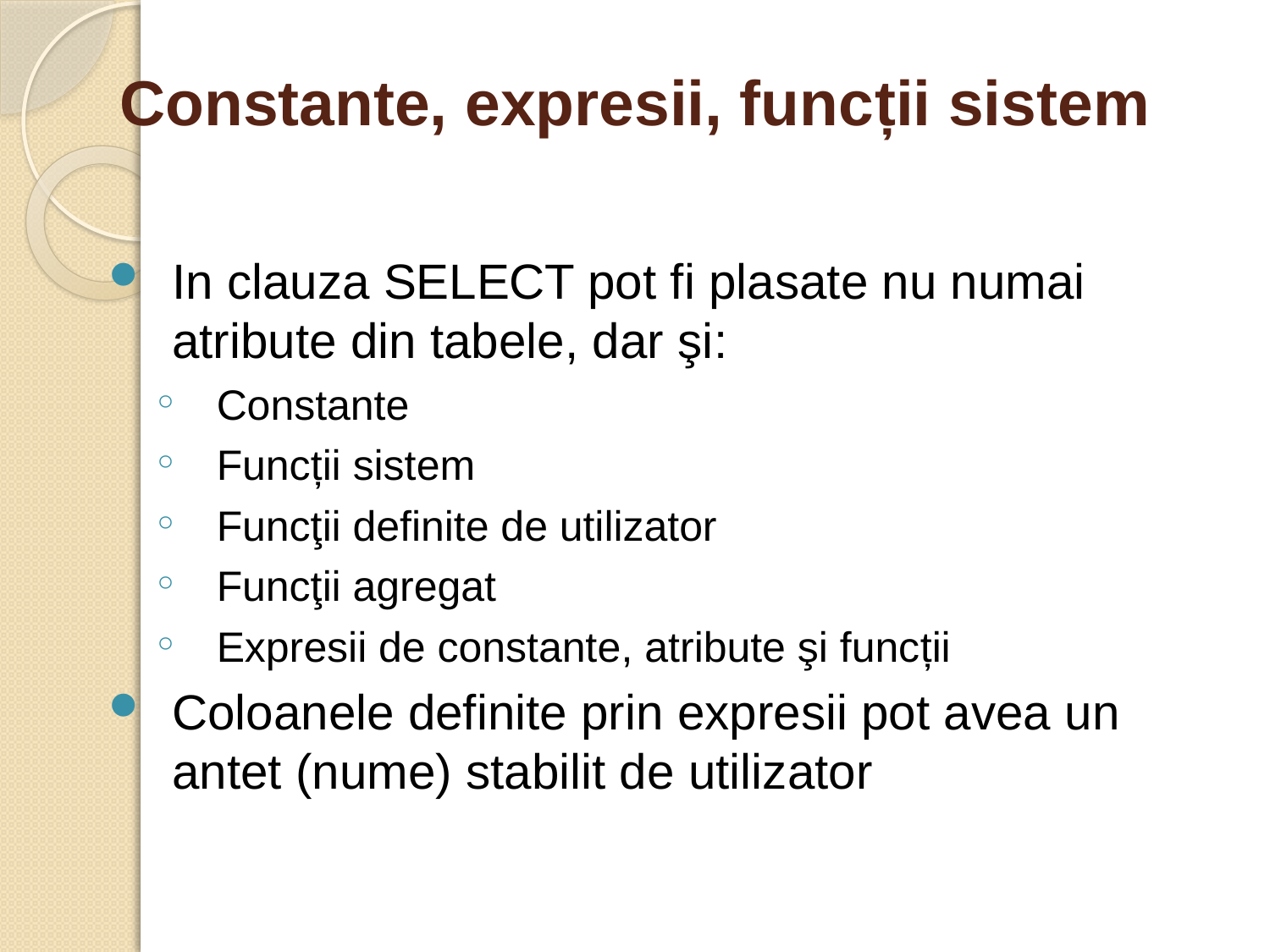

# Constante, expresii, funcții sistem
In clauza SELECT pot fi plasate nu numai atribute din tabele, dar şi:
Constante
Funcții sistem
Funcţii definite de utilizator
Funcţii agregat
Expresii de constante, atribute şi funcții
Coloanele definite prin expresii pot avea un antet (nume) stabilit de utilizator